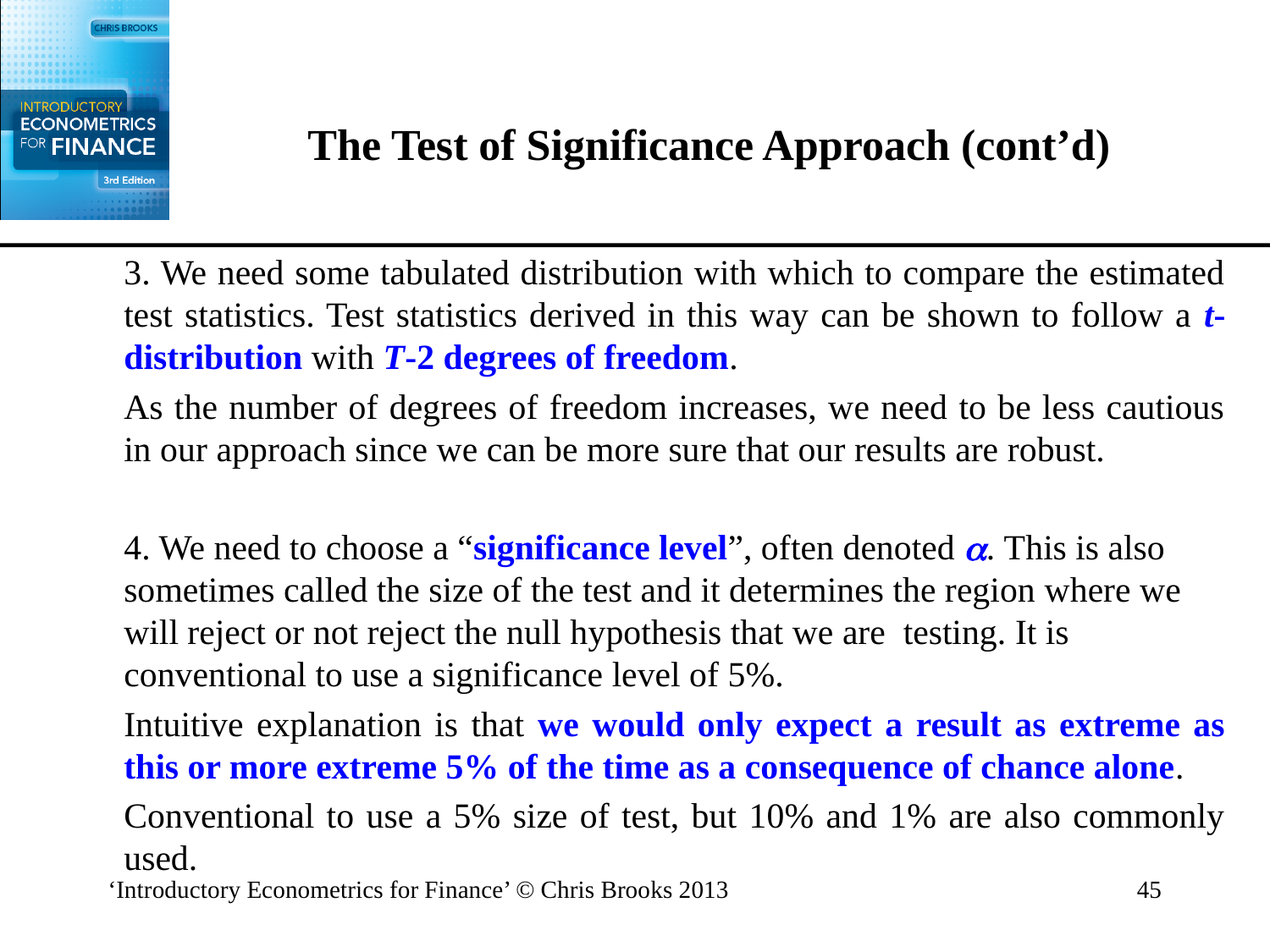

# The Test of Significance Approach (cont’d)
	3. We need some tabulated distribution with which to compare the estimated test statistics. Test statistics derived in this way can be shown to follow a t-distribution with T-2 degrees of freedom.
	As the number of degrees of freedom increases, we need to be less cautious in our approach since we can be more sure that our results are robust.

	4. We need to choose a “significance level”, often denoted α. This is also sometimes called the size of the test and it determines the region where we will reject or not reject the null hypothesis that we are  testing. It is conventional to use a significance level of 5%.
	Intuitive explanation is that we would only expect a result as extreme as this or more extreme 5% of the time as a consequence of chance alone.
	Conventional to use a 5% size of test, but 10% and 1% are also commonly used.

‘Introductory Econometrics for Finance’ © Chris Brooks 2013
45